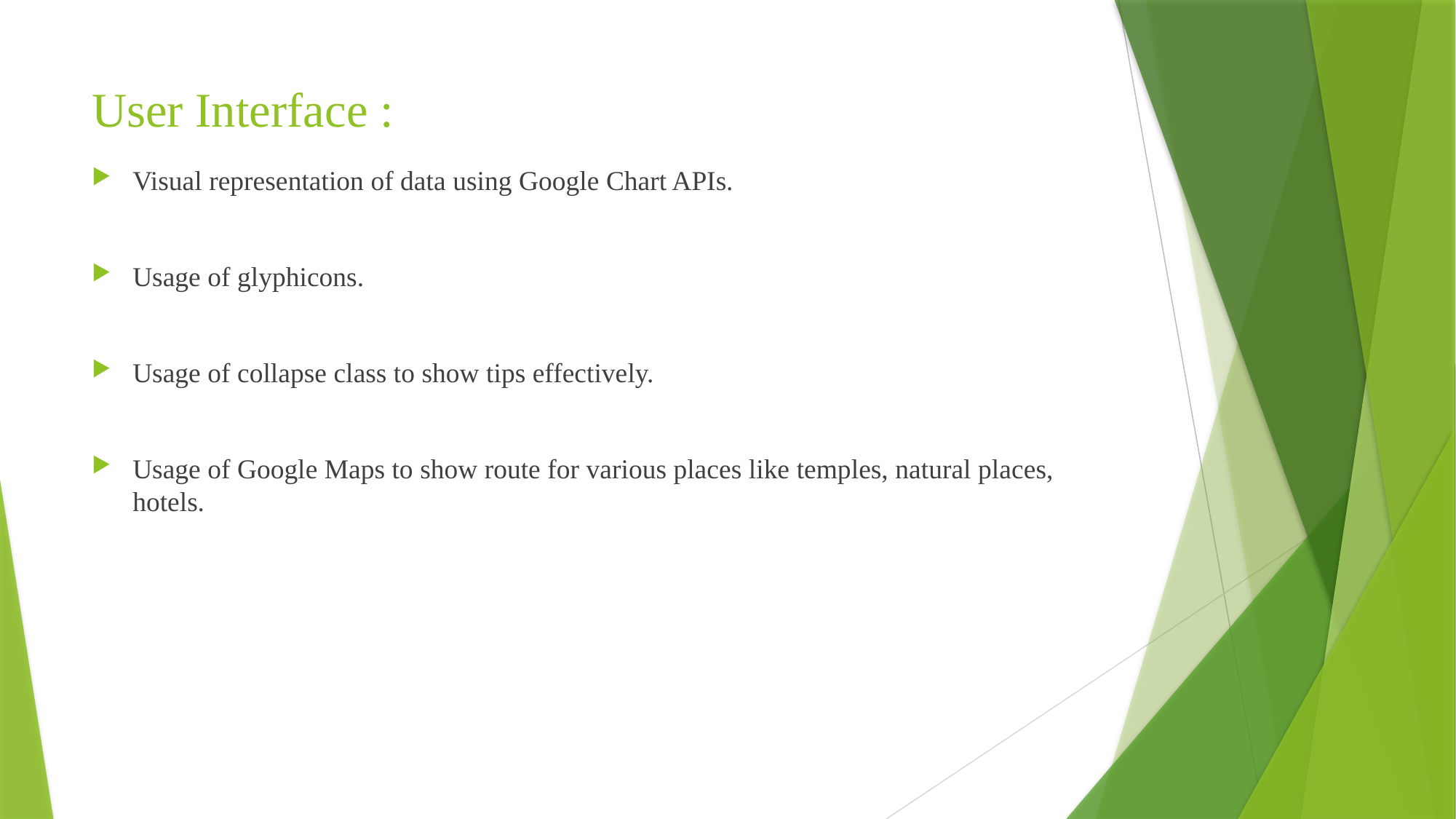

# User Interface :
Visual representation of data using Google Chart APIs.

Usage of glyphicons.

Usage of collapse class to show tips effectively.

Usage of Google Maps to show route for various places like temples, natural places, hotels.